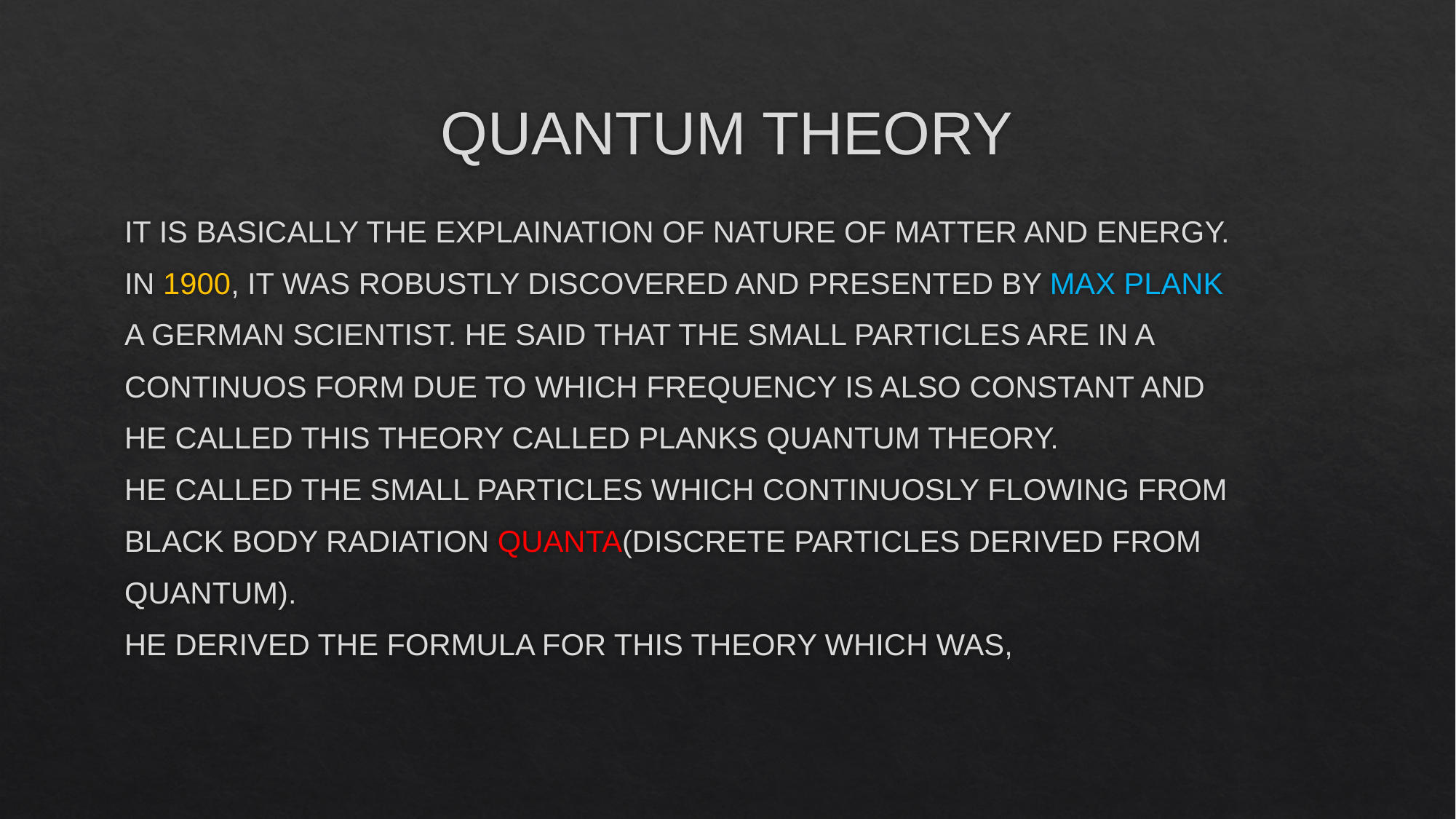

# QUANTUM THEORY
IT IS BASICALLY THE EXPLAINATION OF NATURE OF MATTER AND ENERGY.
IN 1900, IT WAS ROBUSTLY DISCOVERED AND PRESENTED BY MAX PLANK
A GERMAN SCIENTIST. HE SAID THAT THE SMALL PARTICLES ARE IN A
CONTINUOS FORM DUE TO WHICH FREQUENCY IS ALSO CONSTANT AND
HE CALLED THIS THEORY CALLED PLANKS QUANTUM THEORY.
HE CALLED THE SMALL PARTICLES WHICH CONTINUOSLY FLOWING FROM
BLACK BODY RADIATION QUANTA(DISCRETE PARTICLES DERIVED FROM
QUANTUM).
HE DERIVED THE FORMULA FOR THIS THEORY WHICH WAS,